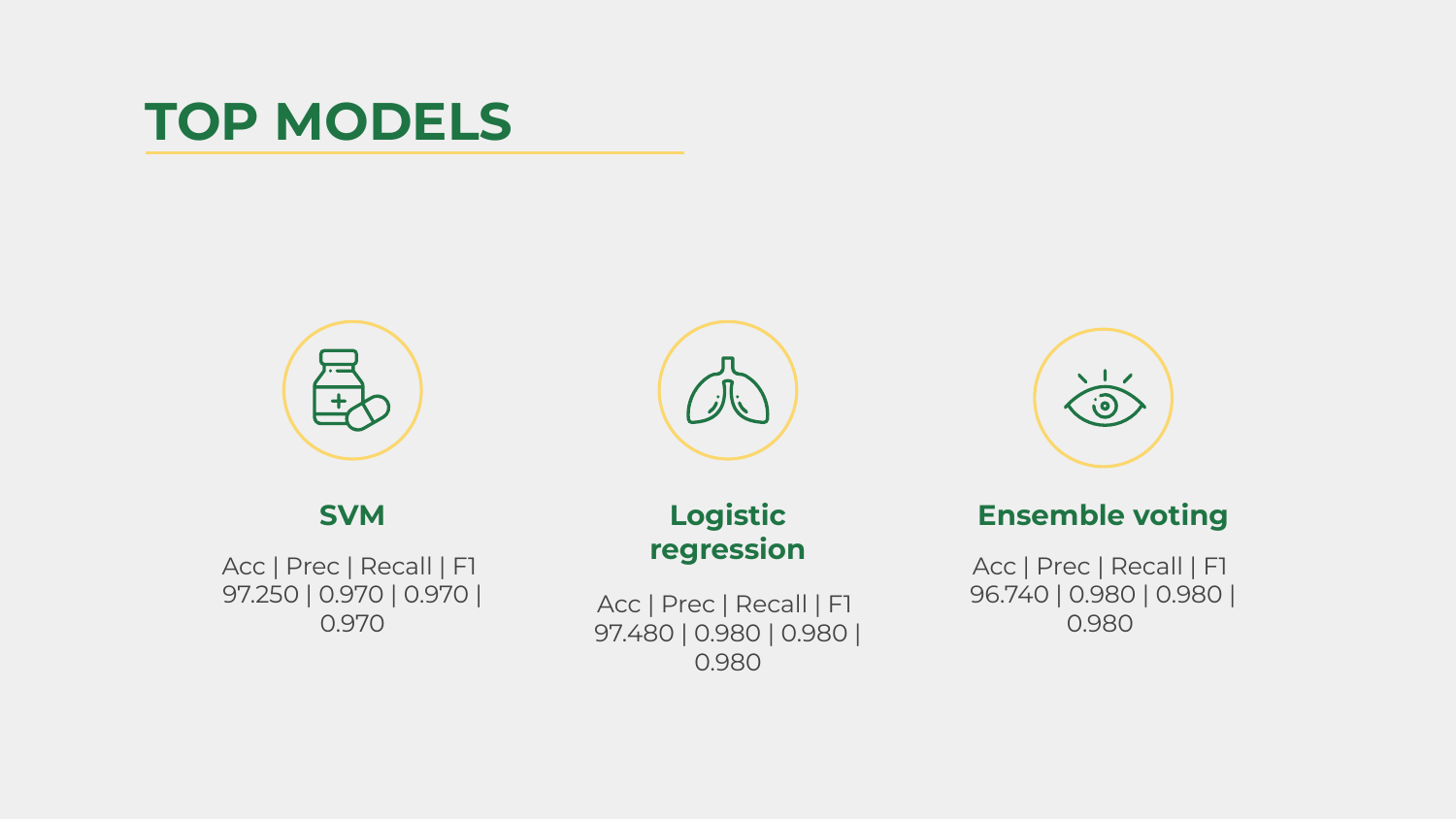

# TOP MODELS

SVM
Logistic regression
Ensemble voting
Acc | Prec | Recall | F1
97.250 | 0.970 | 0.970 | 0.970
Acc | Prec | Recall | F1
96.740 | 0.980 | 0.980 | 0.980
Acc | Prec | Recall | F1
97.480 | 0.980 | 0.980 | 0.980